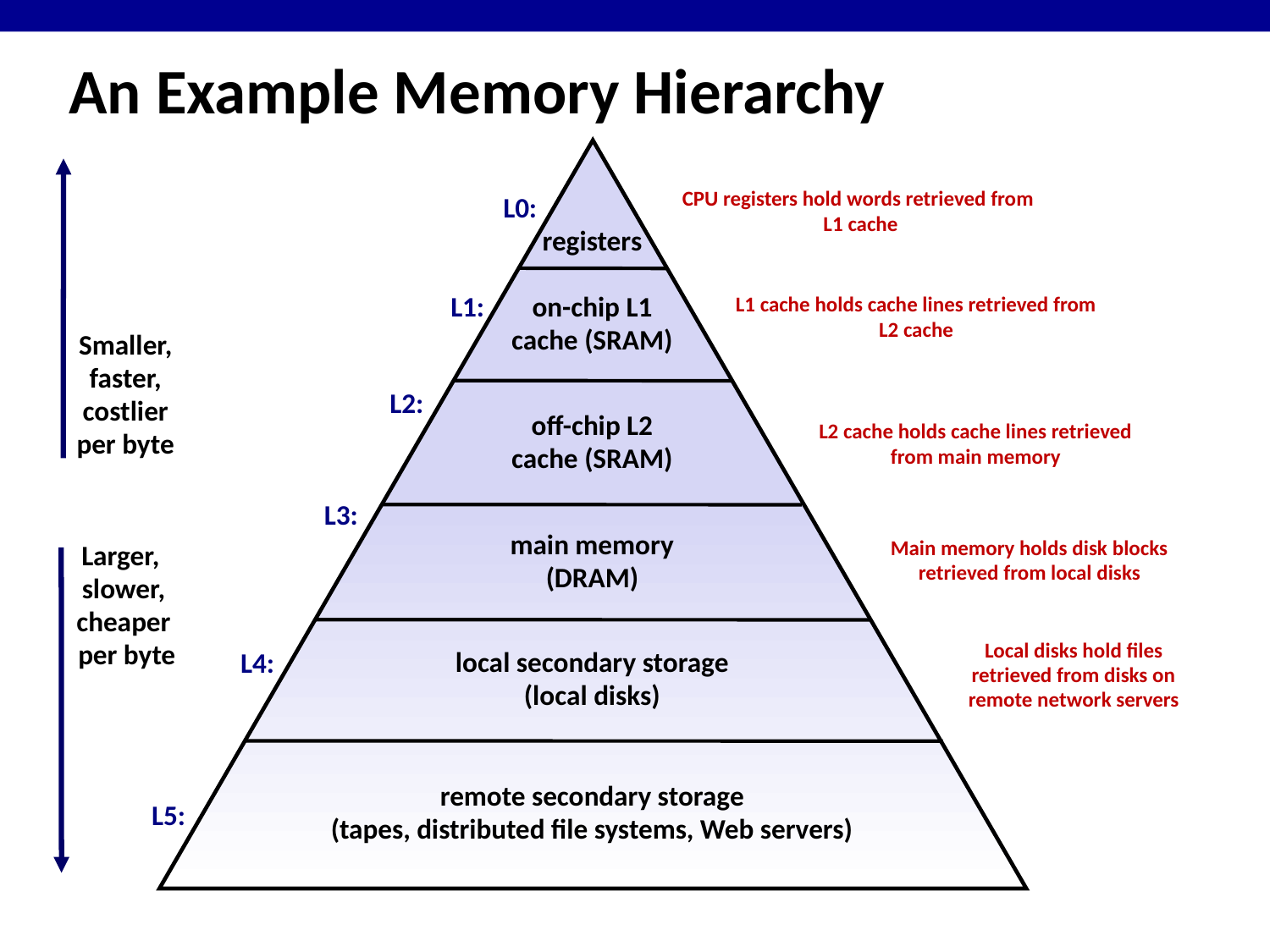

# An Example Memory Hierarchy

CPU registers hold words retrieved from
 L1 cache
L0:
registers

L1:
on-chip L1
cache (SRAM)
L1 cache holds cache lines retrieved from L2 cache
Smaller,
faster,
costlier
per byte
L2:
off-chip L2
cache (SRAM)
L2 cache holds cache lines retrieved from main memory
L3:

main memory
(DRAM)
Main memory holds disk blocks retrieved from local disks
Larger,
slower,
cheaper
per byte

Local disks hold files retrieved from disks on remote network servers
local secondary storage
(local disks)
L4:

remote secondary storage
(tapes, distributed file systems, Web servers)
L5: